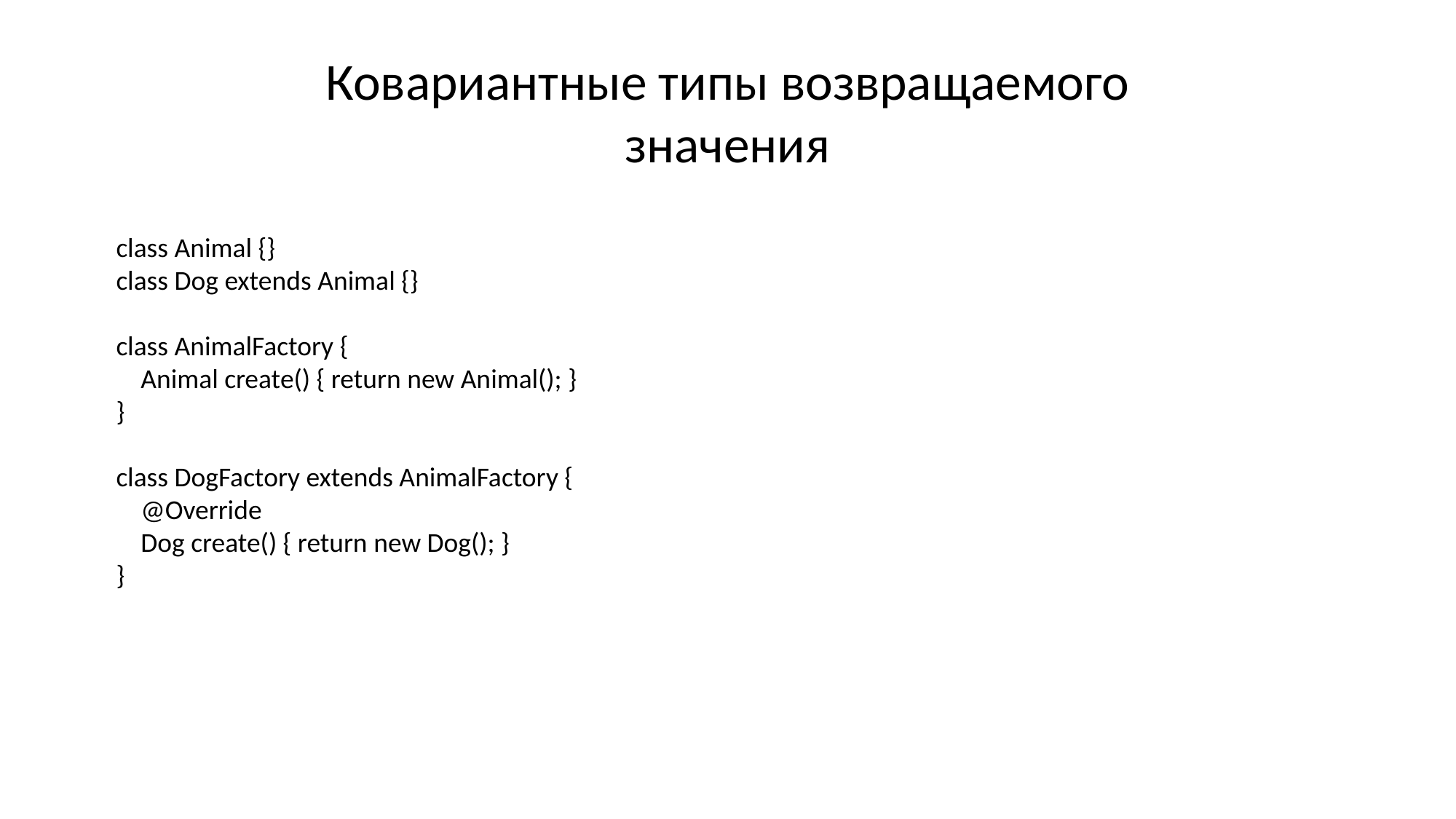

# Ковариантные типы возвращаемого значения
class Animal {}
class Dog extends Animal {}
class AnimalFactory {
    Animal create() { return new Animal(); }
}
class DogFactory extends AnimalFactory {
    @Override
    Dog create() { return new Dog(); }
}